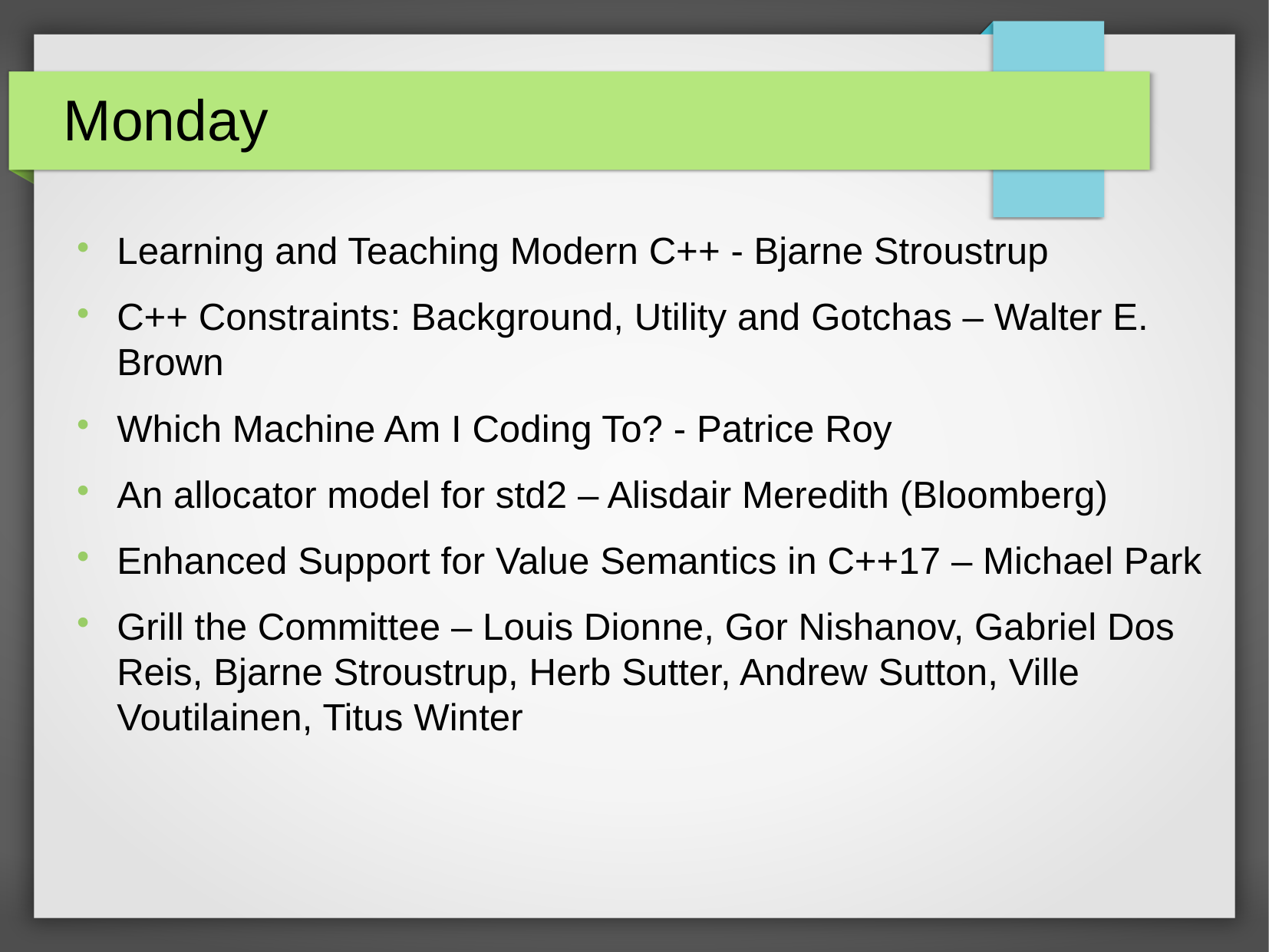

Monday
Learning and Teaching Modern C++ - Bjarne Stroustrup
C++ Constraints: Background, Utility and Gotchas – Walter E. Brown
Which Machine Am I Coding To? - Patrice Roy
An allocator model for std2 – Alisdair Meredith (Bloomberg)
Enhanced Support for Value Semantics in C++17 – Michael Park
Grill the Committee – Louis Dionne, Gor Nishanov, Gabriel Dos Reis, Bjarne Stroustrup, Herb Sutter, Andrew Sutton, Ville Voutilainen, Titus Winter